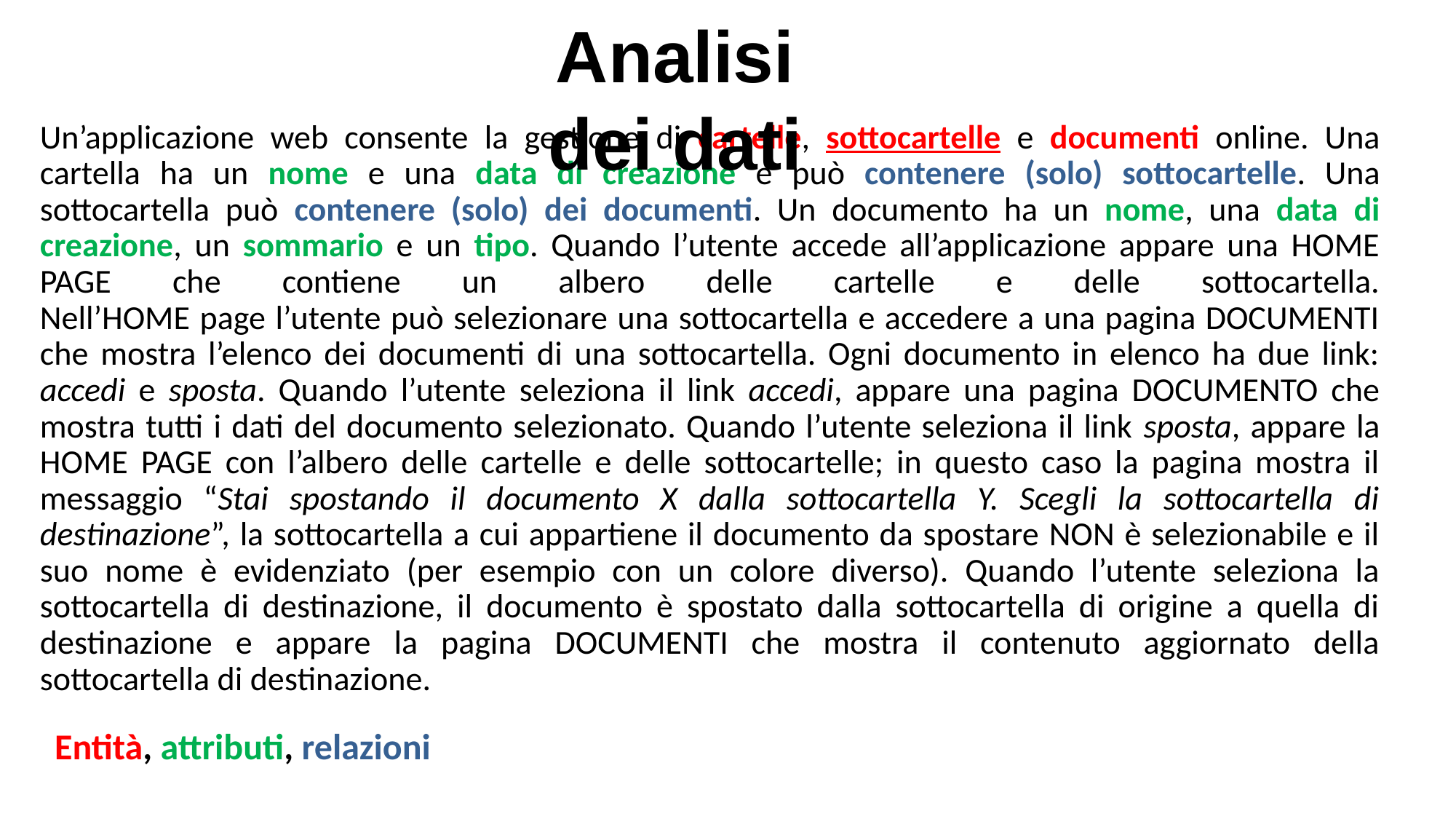

Analisi dei dati
Un’applicazione web consente la gestione di cartelle, sottocartelle e documenti online. Una cartella ha un nome e una data di creazione e può contenere (solo) sottocartelle. Una sottocartella può contenere (solo) dei documenti. Un documento ha un nome, una data di creazione, un sommario e un tipo. Quando l’utente accede all’applicazione appare una HOME PAGE che contiene un albero delle cartelle e delle sottocartella.
Nell’HOME page l’utente può selezionare una sottocartella e accedere a una pagina DOCUMENTI che mostra l’elenco dei documenti di una sottocartella. Ogni documento in elenco ha due link: accedi e sposta. Quando l’utente seleziona il link accedi, appare una pagina DOCUMENTO che mostra tutti i dati del documento selezionato. Quando l’utente seleziona il link sposta, appare la HOME PAGE con l’albero delle cartelle e delle sottocartelle; in questo caso la pagina mostra il messaggio “Stai spostando il documento X dalla sottocartella Y. Scegli la sottocartella di destinazione”, la sottocartella a cui appartiene il documento da spostare NON è selezionabile e il suo nome è evidenziato (per esempio con un colore diverso). Quando l’utente seleziona la sottocartella di destinazione, il documento è spostato dalla sottocartella di origine a quella di destinazione e appare la pagina DOCUMENTI che mostra il contenuto aggiornato della sottocartella di destinazione.
Entità, attributi, relazioni